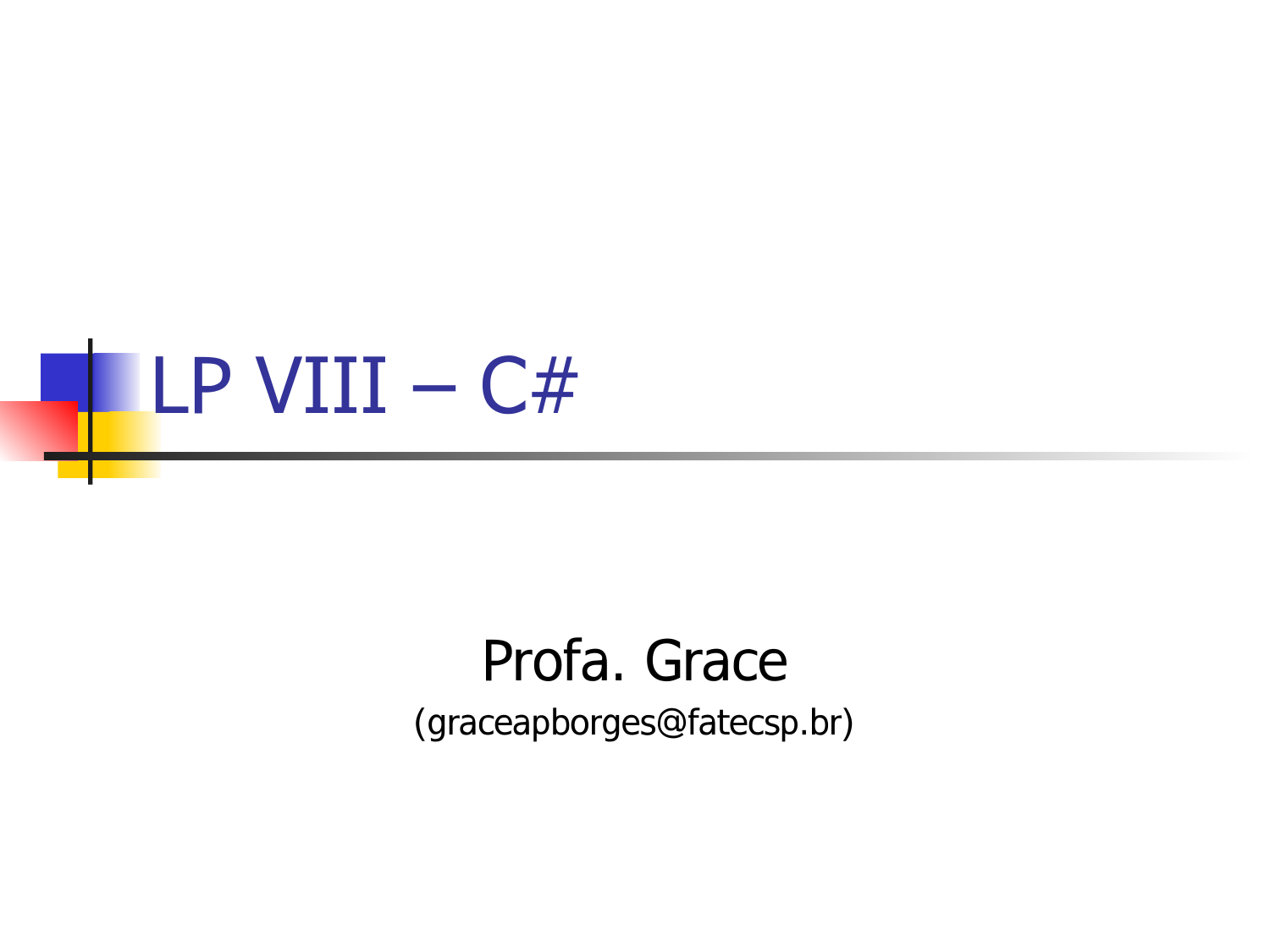

# LP VIII – C#

Profa. Grace
(graceapborges@fatecsp.br)